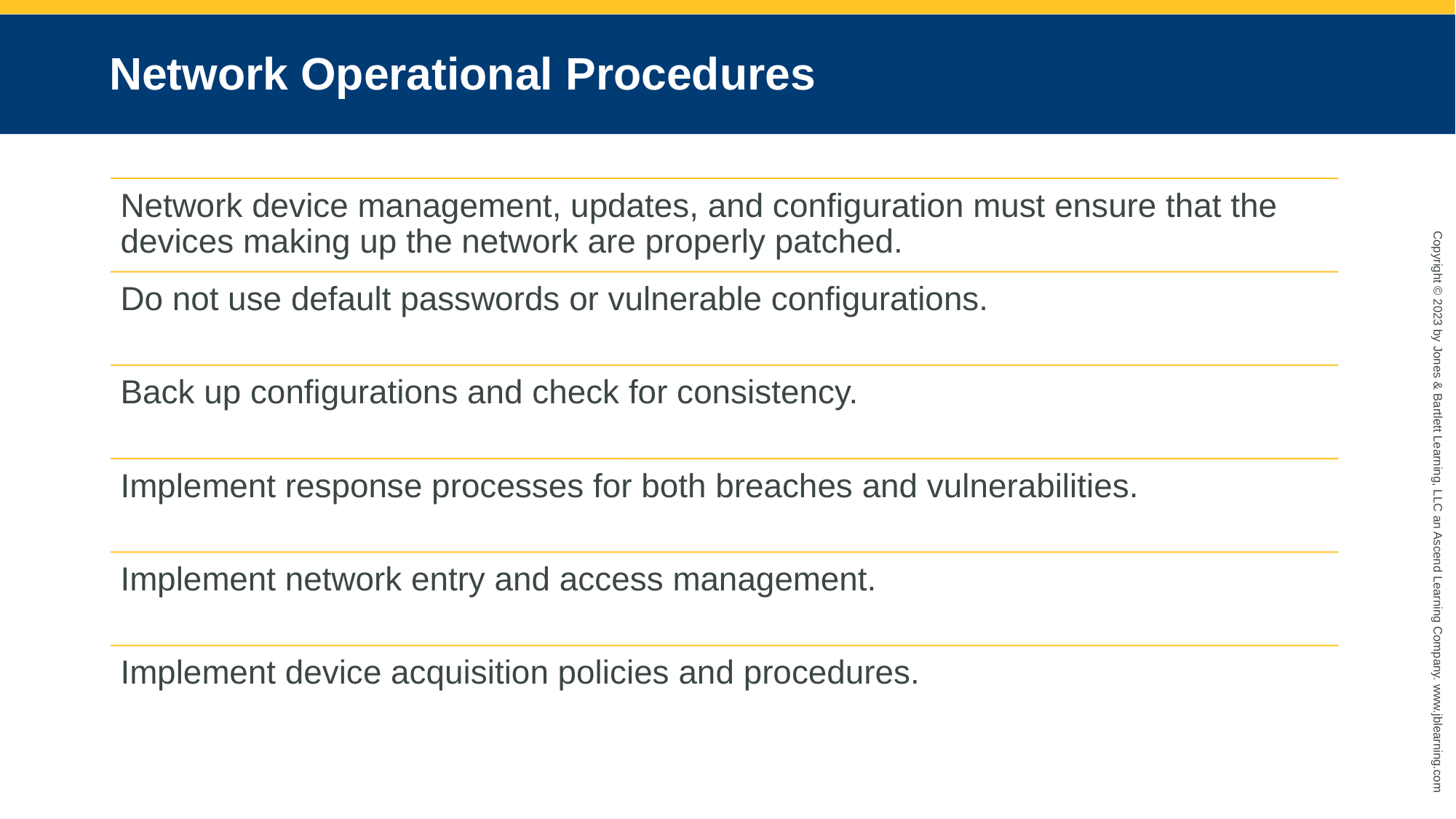

# Network Operational Procedures
Network device management, updates, and configuration must ensure that the devices making up the network are properly patched.
Do not use default passwords or vulnerable configurations.
Back up configurations and check for consistency.
Implement response processes for both breaches and vulnerabilities.
Implement network entry and access management.
Implement device acquisition policies and procedures.